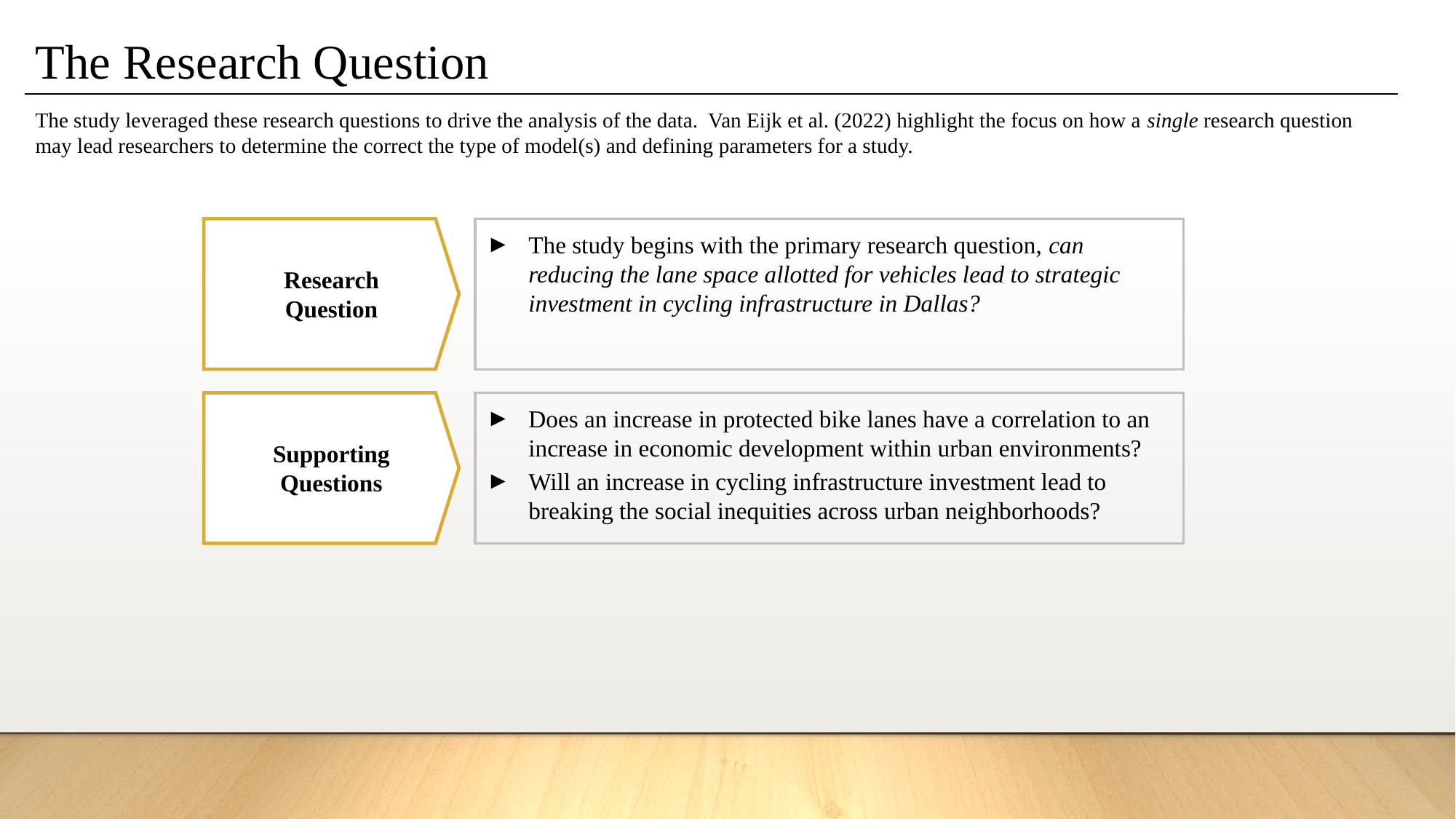

The Research Question
The study leveraged these research questions to drive the analysis of the data.  Van Eijk et al. (2022) highlight the focus on how a single research question may lead researchers to determine the correct the type of model(s) and defining parameters for a study.

Research
Question
The study begins with the primary research question, can reducing the lane space allotted for vehicles lead to strategic investment in cycling infrastructure in Dallas?

Supporting
Questions

Does an increase in protected bike lanes have a correlation to an increase in economic development within urban environments?
Will an increase in cycling infrastructure investment lead to breaking the social inequities across urban neighborhoods?